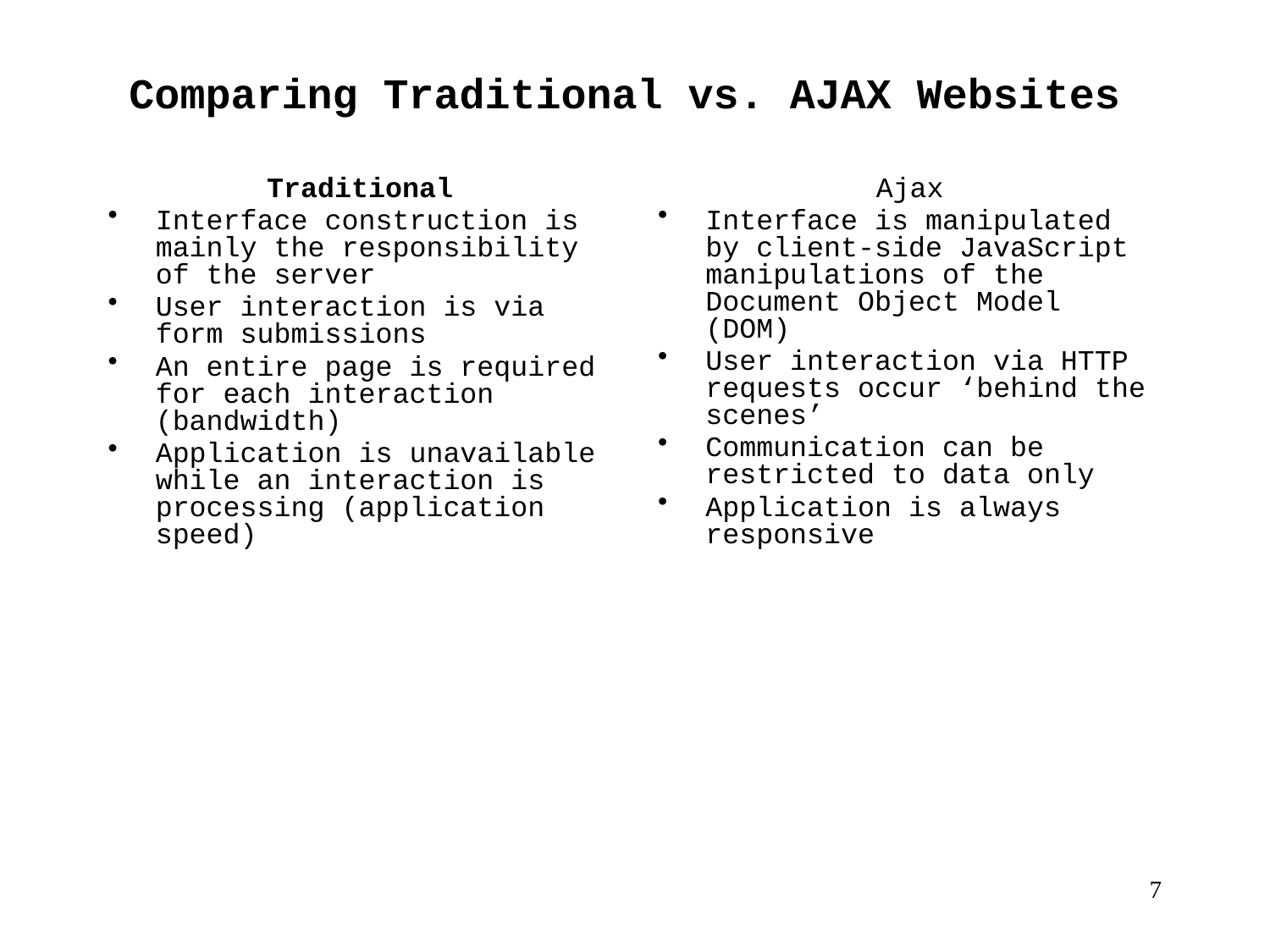

# Comparing Traditional vs. AJAX Websites
Traditional
Interface construction is mainly the responsibility of the server
User interaction is via form submissions
An entire page is required for each interaction (bandwidth)
Application is unavailable while an interaction is processing (application speed)

Ajax
Interface is manipulated by client-side JavaScript manipulations of the Document Object Model (DOM)
User interaction via HTTP requests occur ‘behind the scenes’
Communication can be restricted to data only
Application is always responsive

             7